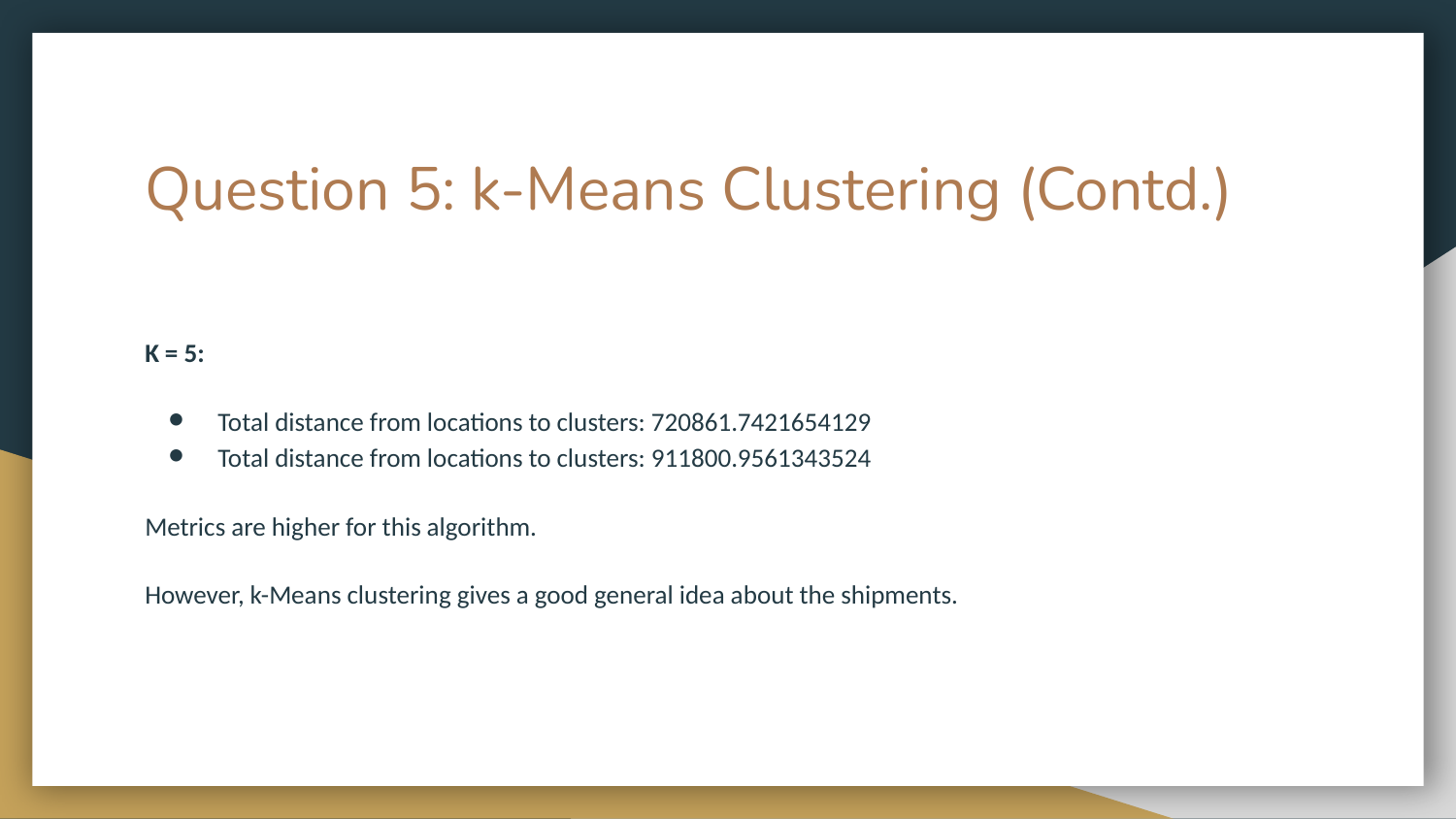

# Question 5: k-Means Clustering (Contd.)
K = 5:
Total distance from locations to clusters: 720861.7421654129
Total distance from locations to clusters: 911800.9561343524
Metrics are higher for this algorithm.
However, k-Means clustering gives a good general idea about the shipments.